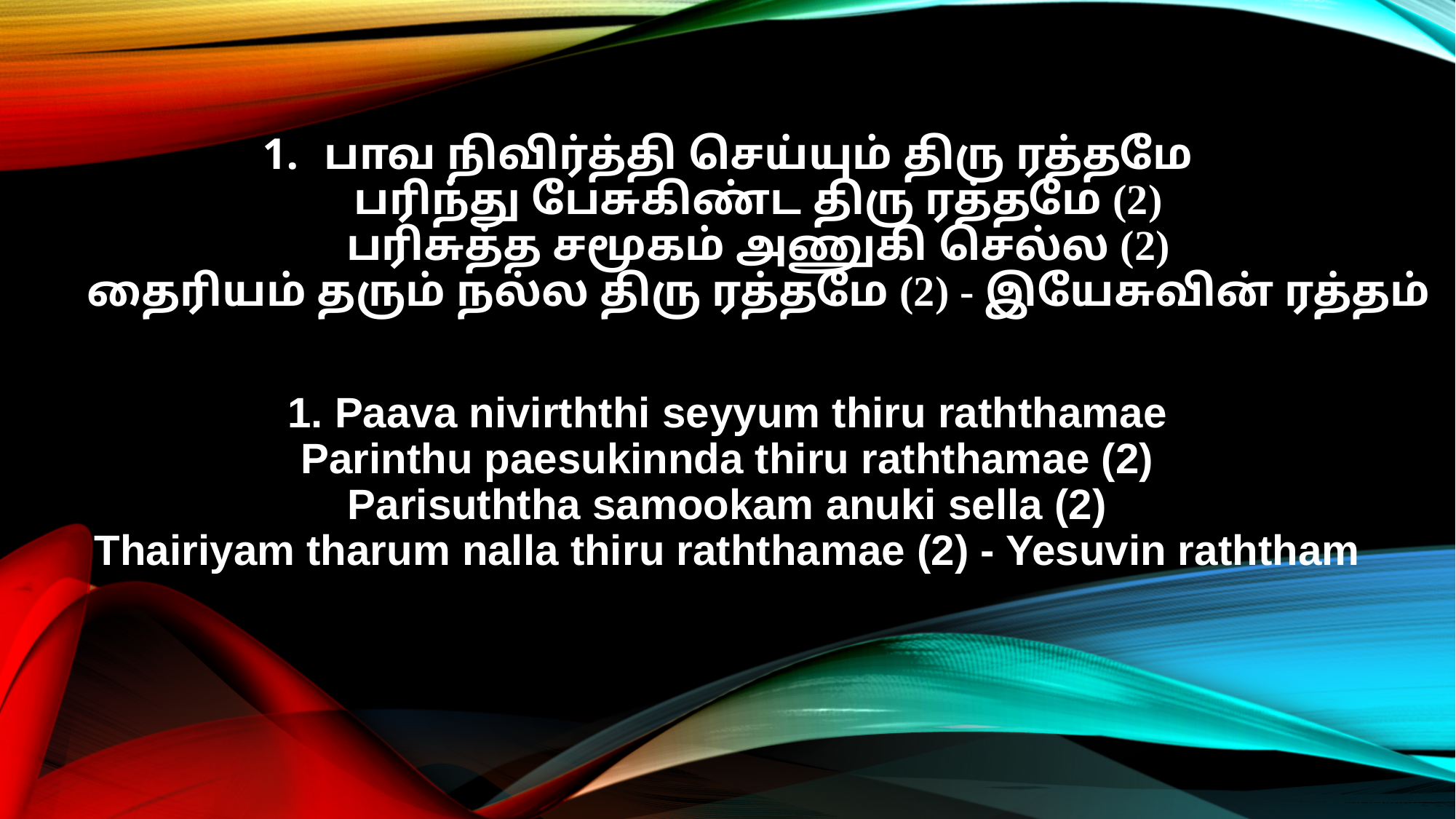

பாவ நிவிர்த்தி செய்யும் திரு ரத்தமே
பரிந்து பேசுகிண்ட திரு ரத்தமே (2)
பரிசுத்த சமூகம் அணுகி செல்ல (2)
தைரியம் தரும் நல்ல திரு ரத்தமே (2) - இயேசுவின் ரத்தம்

1. Paava nivirththi seyyum thiru raththamae
Parinthu paesukinnda thiru raththamae (2)
Parisuththa samookam anuki sella (2)
Thairiyam tharum nalla thiru raththamae (2) - Yesuvin raththam